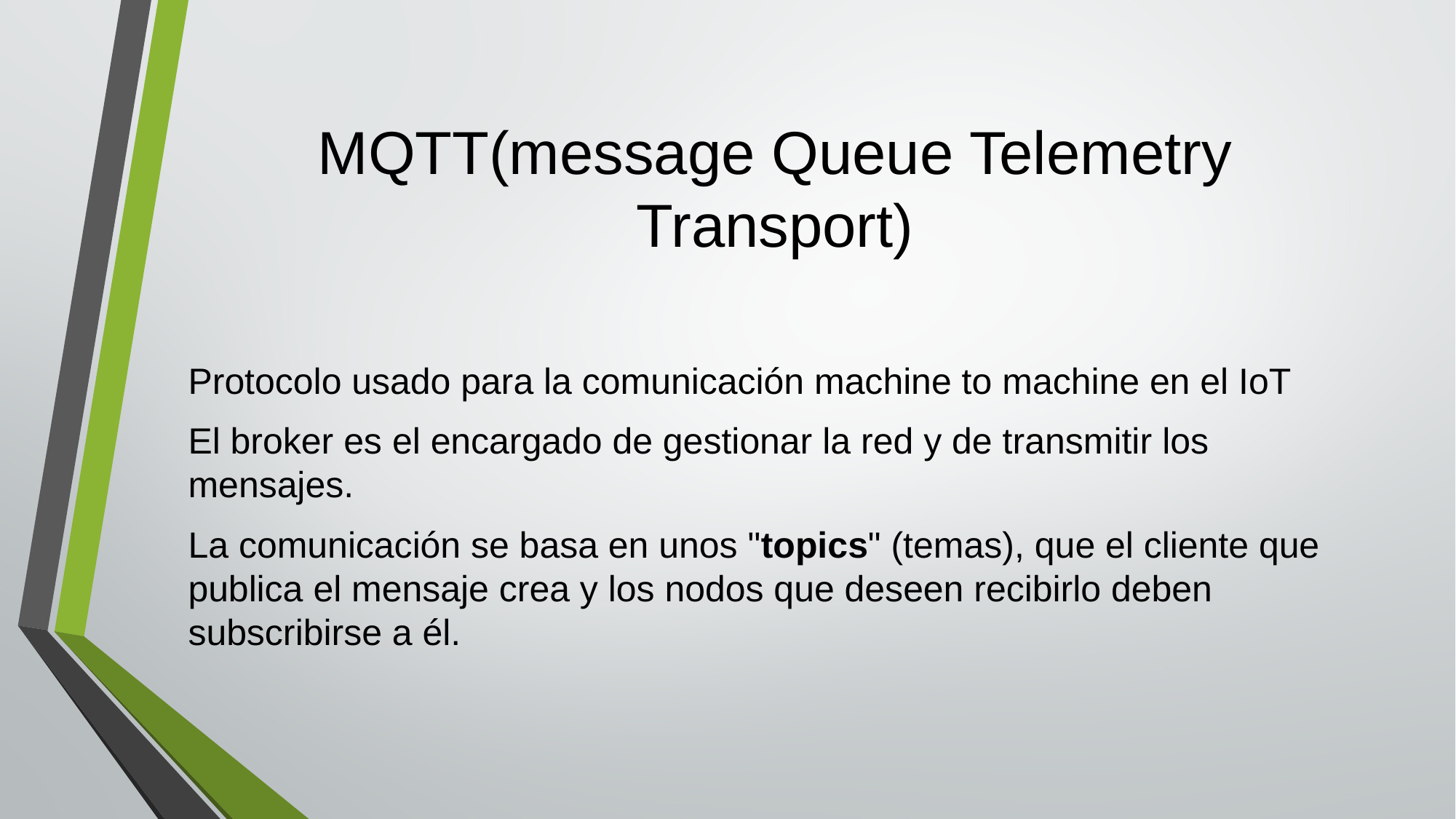

# MQTT(message Queue Telemetry Transport)
Protocolo usado para la comunicación machine to machine en el IoT
El broker es el encargado de gestionar la red y de transmitir los mensajes.
La comunicación se basa en unos "topics" (temas), que el cliente que publica el mensaje crea y los nodos que deseen recibirlo deben subscribirse a él.